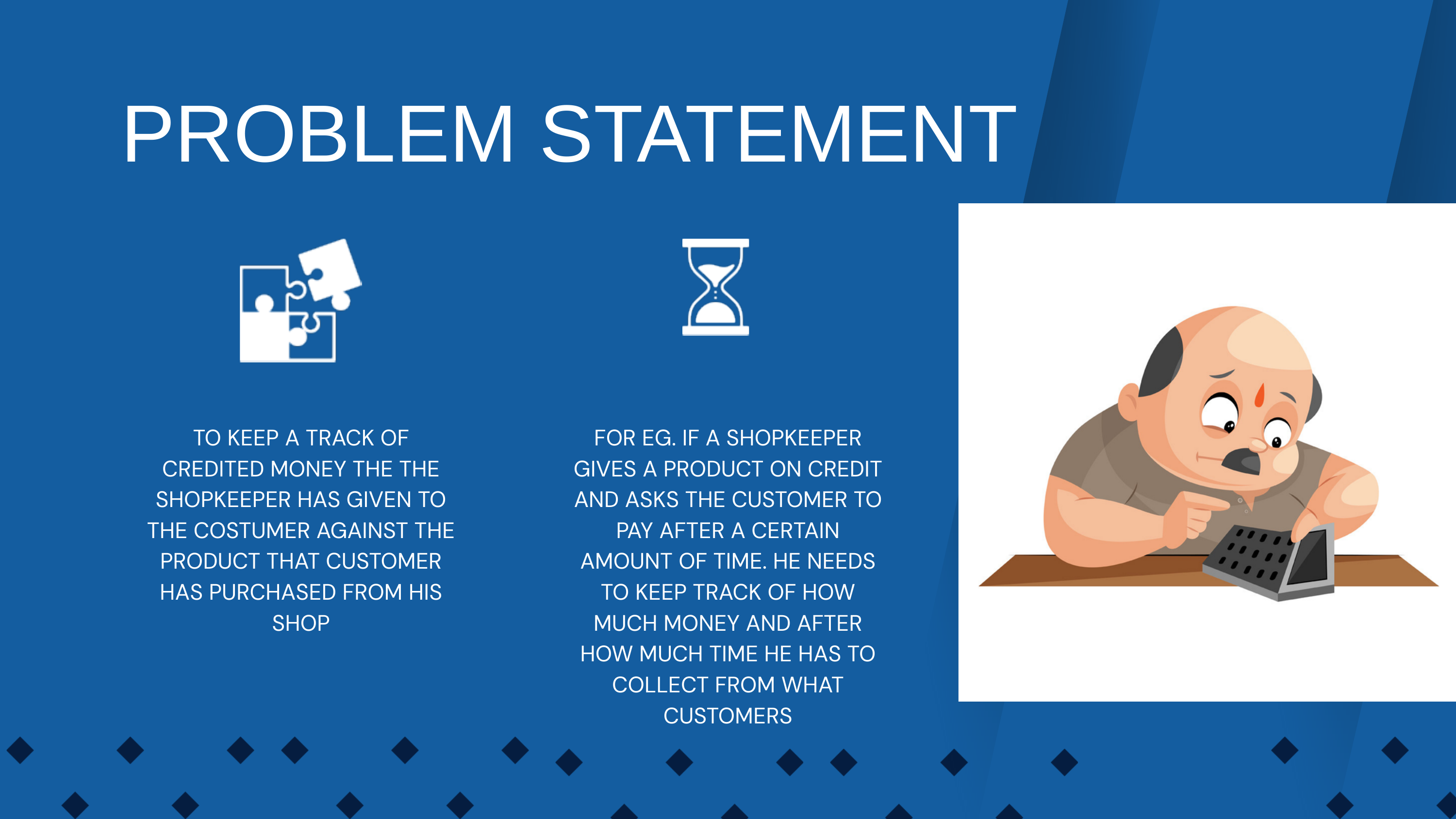

PROBLEM STATEMENT

TO KEEP A TRACK OF CREDITED MONEY THE THE SHOPKEEPER HAS GIVEN TO THE COSTUMER AGAINST THE PRODUCT THAT CUSTOMER HAS PURCHASED FROM HIS SHOP
FOR EG. IF A SHOPKEEPER GIVES A PRODUCT ON CREDIT AND ASKS THE CUSTOMER TO PAY AFTER A CERTAIN AMOUNT OF TIME. HE NEEDS TO KEEP TRACK OF HOW MUCH MONEY AND AFTER HOW MUCH TIME HE HAS TO COLLECT FROM WHAT CUSTOMERS